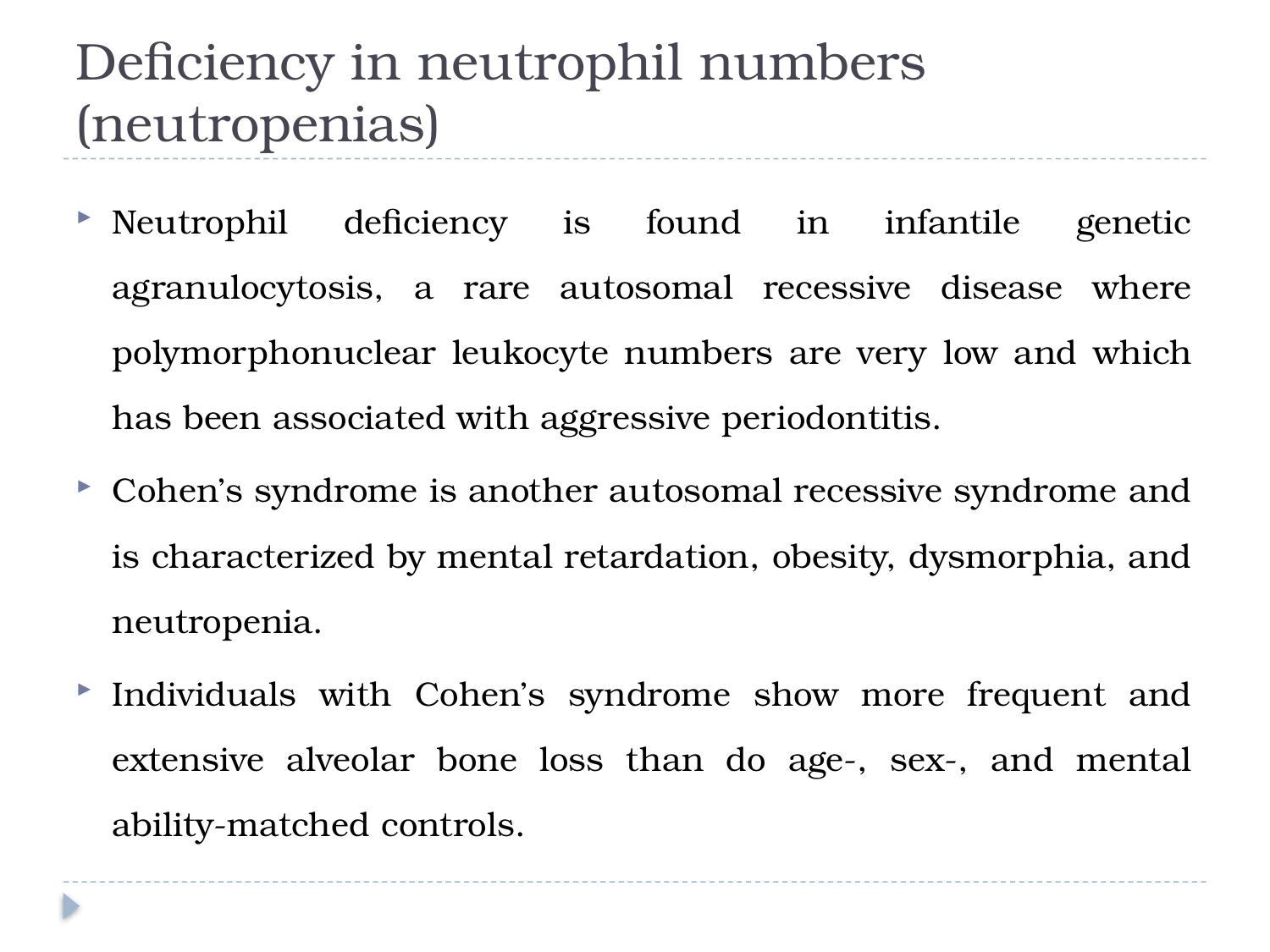

# Deficiency in neutrophil numbers (neutropenias)
Neutrophil deficiency is found in infantile genetic agranulocytosis, a rare autosomal recessive disease where polymorphonuclear leukocyte numbers are very low and which has been associated with aggressive periodontitis.
Cohen’s syndrome is another autosomal recessive syndrome and is characterized by mental retardation, obesity, dysmorphia, and neutropenia.
Individuals with Cohen’s syndrome show more frequent and extensive alveolar bone loss than do age-, sex-, and mental ability-matched controls.